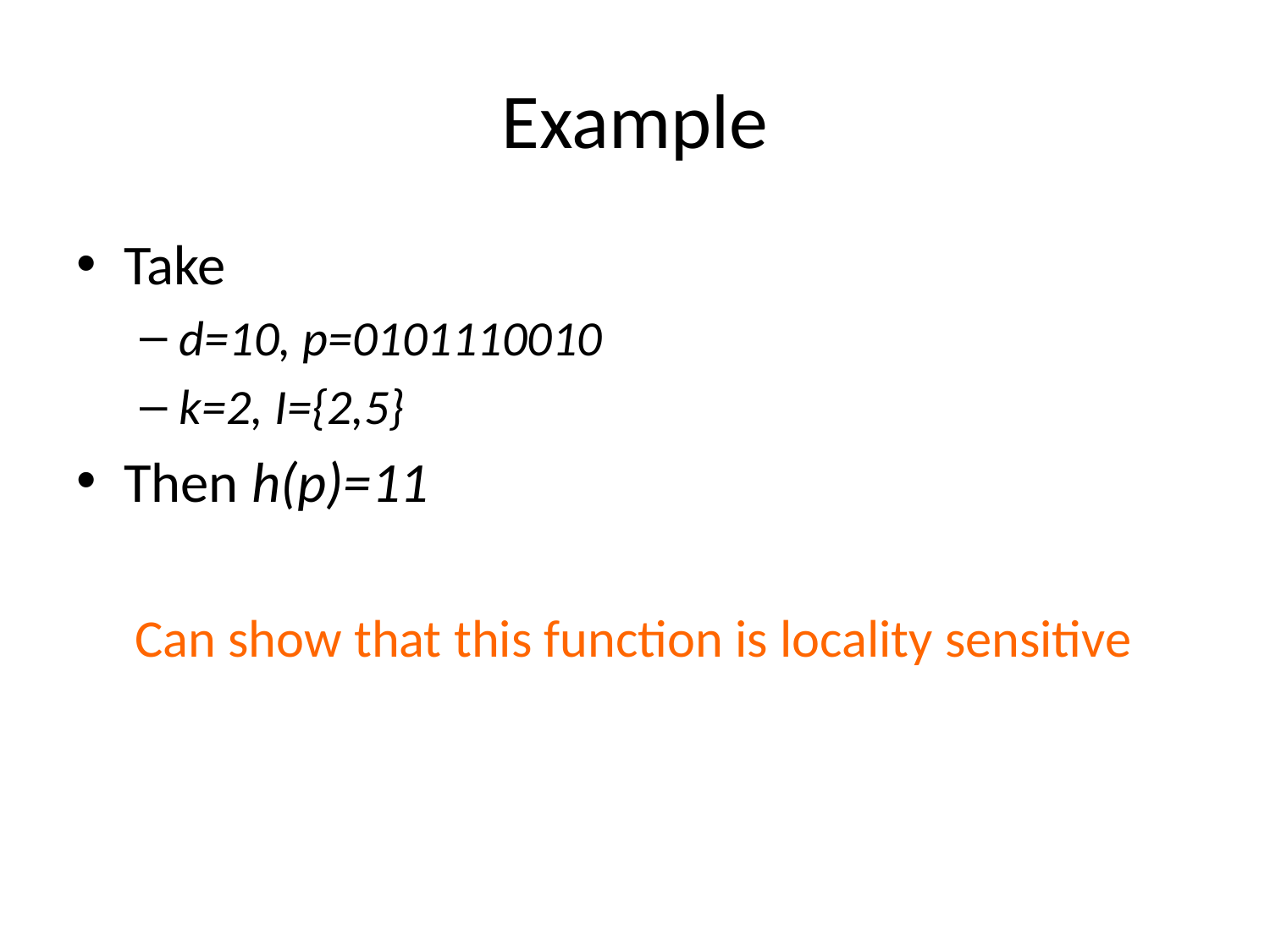

# Example
Take
d=10, p=0101110010
k=2, I={2,5}
Then h(p)=11
Can show that this function is locality sensitive